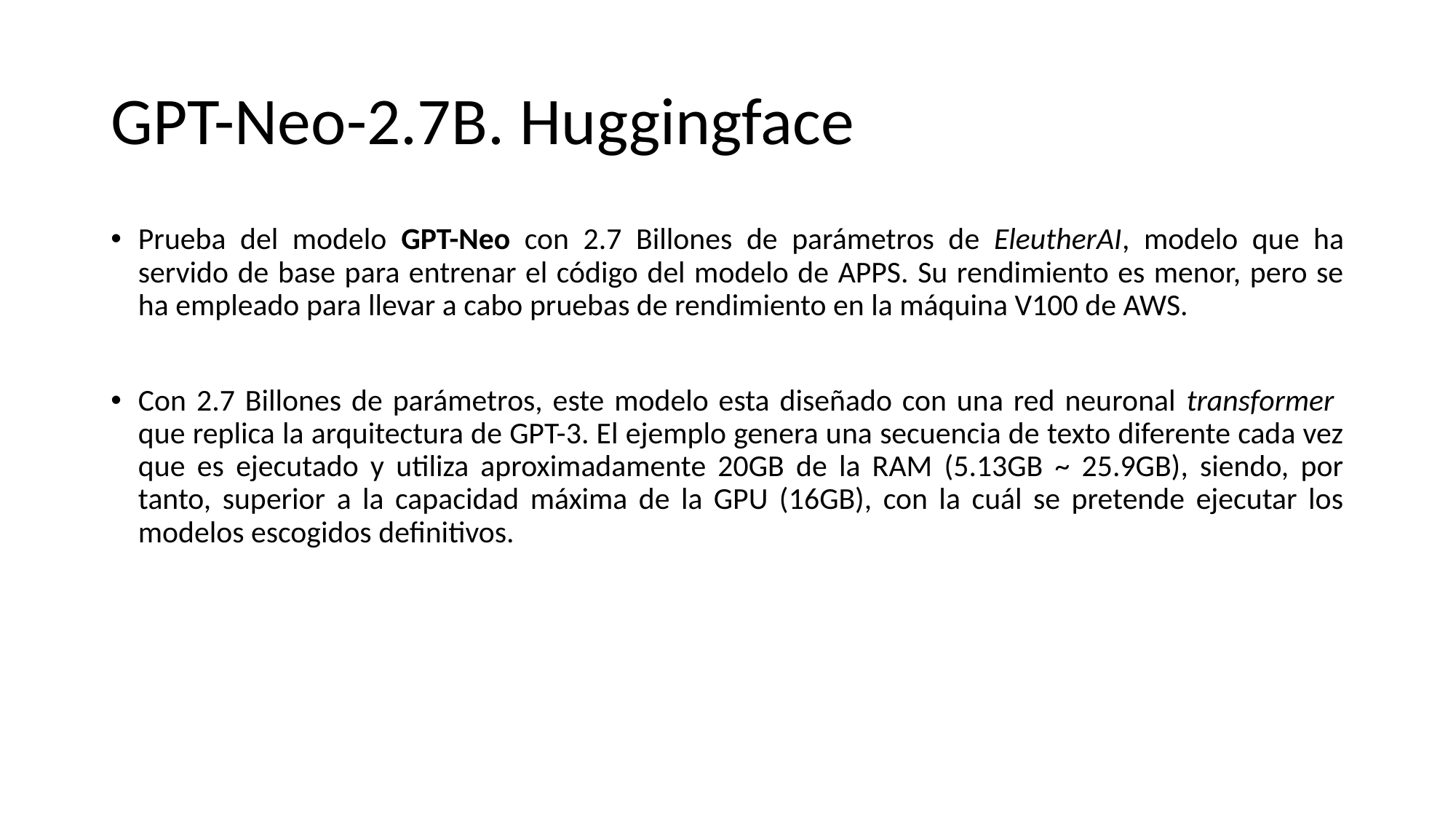

# GPT-Neo-2.7B. Huggingface
Prueba del modelo GPT-Neo con 2.7 Billones de parámetros de EleutherAI, modelo que ha servido de base para entrenar el código del modelo de APPS. Su rendimiento es menor, pero se ha empleado para llevar a cabo pruebas de rendimiento en la máquina V100 de AWS.

Con 2.7 Billones de parámetros, este modelo esta diseñado con una red neuronal transformer  que replica la arquitectura de GPT-3. El ejemplo genera una secuencia de texto diferente cada vez que es ejecutado y utiliza aproximadamente 20GB de la RAM (5.13GB ~ 25.9GB), siendo, por tanto, superior a la capacidad máxima de la GPU (16GB), con la cuál se pretende ejecutar los modelos escogidos definitivos.